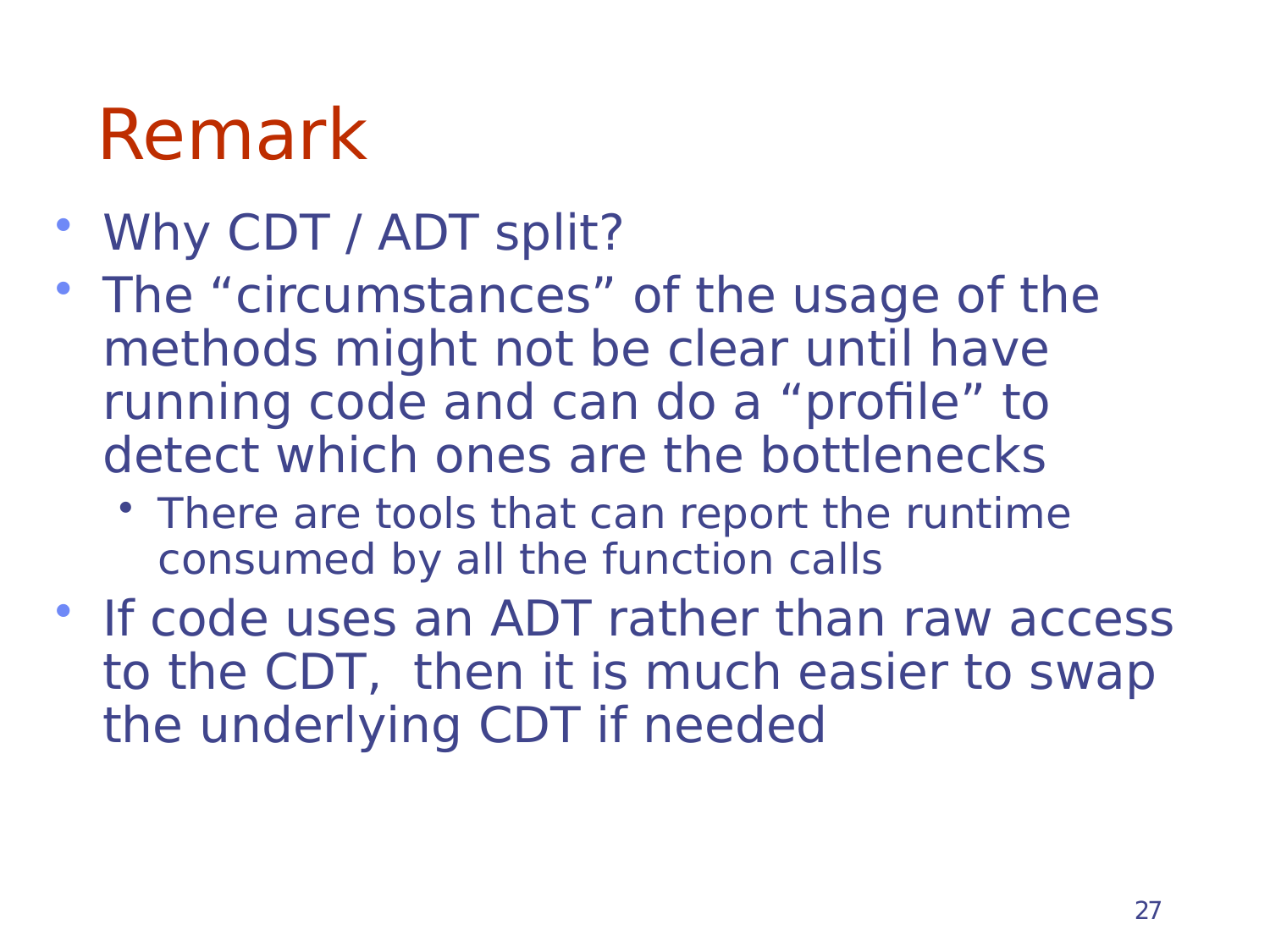

# Remark
Why CDT / ADT split?
The “circumstances” of the usage of the methods might not be clear until have running code and can do a “profile” to detect which ones are the bottlenecks
There are tools that can report the runtime consumed by all the function calls
If code uses an ADT rather than raw access to the CDT,  then it is much easier to swap the underlying CDT if needed
27